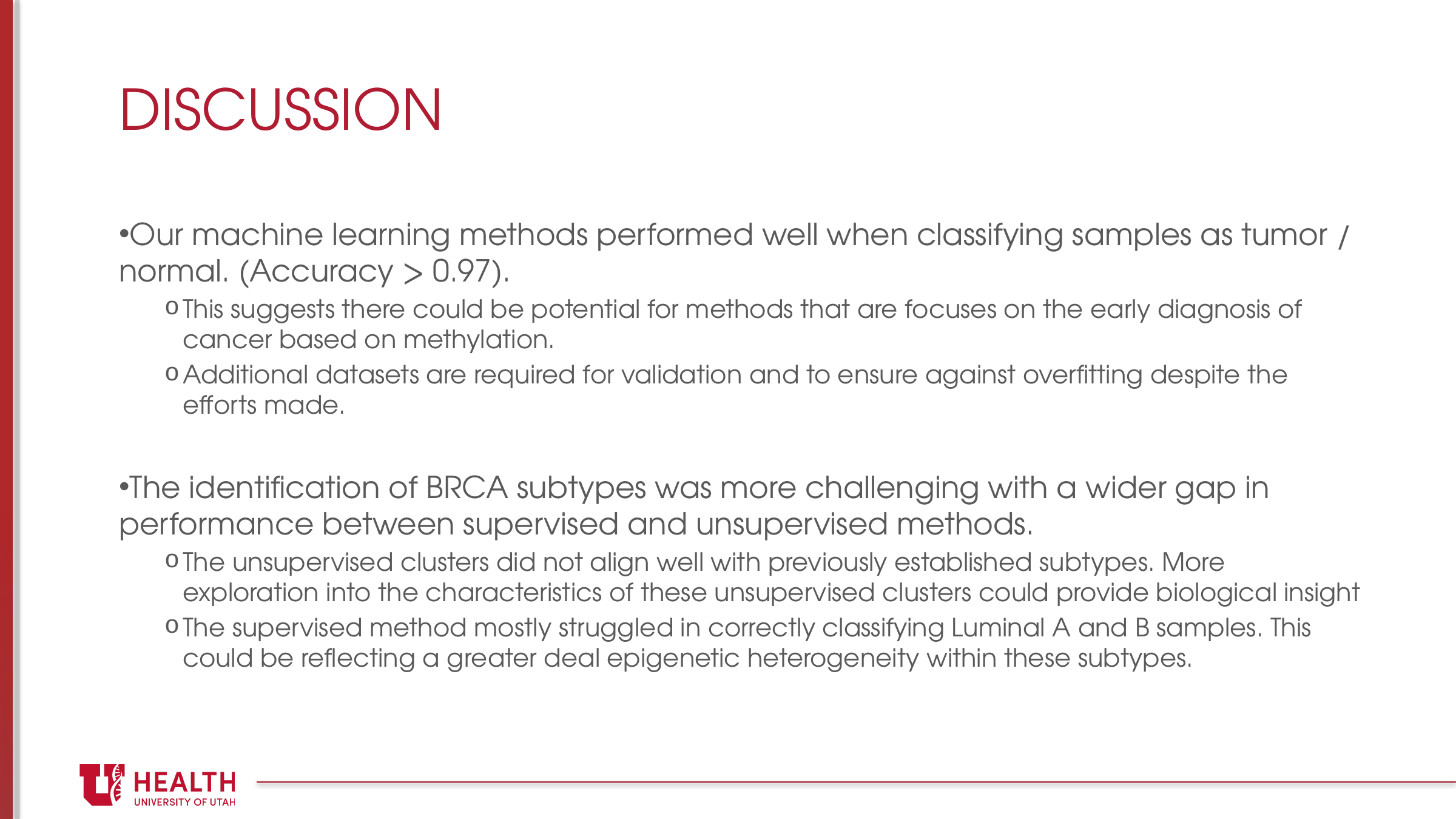

# Discussion
Our machine learning methods performed well when classifying samples as tumor / normal. (Accuracy > 0.97).
This suggests there could be potential for methods that are focuses on the early diagnosis of cancer based on methylation.
Additional datasets are required for validation and to ensure against overfitting despite the efforts made.

The identification of BRCA subtypes was more challenging with a wider gap in performance between supervised and unsupervised methods.
The unsupervised clusters did not align well with previously established subtypes. More exploration into the characteristics of these unsupervised clusters could provide biological insight
The supervised method mostly struggled in correctly classifying Luminal A and B samples. This could be reflecting a greater deal epigenetic heterogeneity within these subtypes.